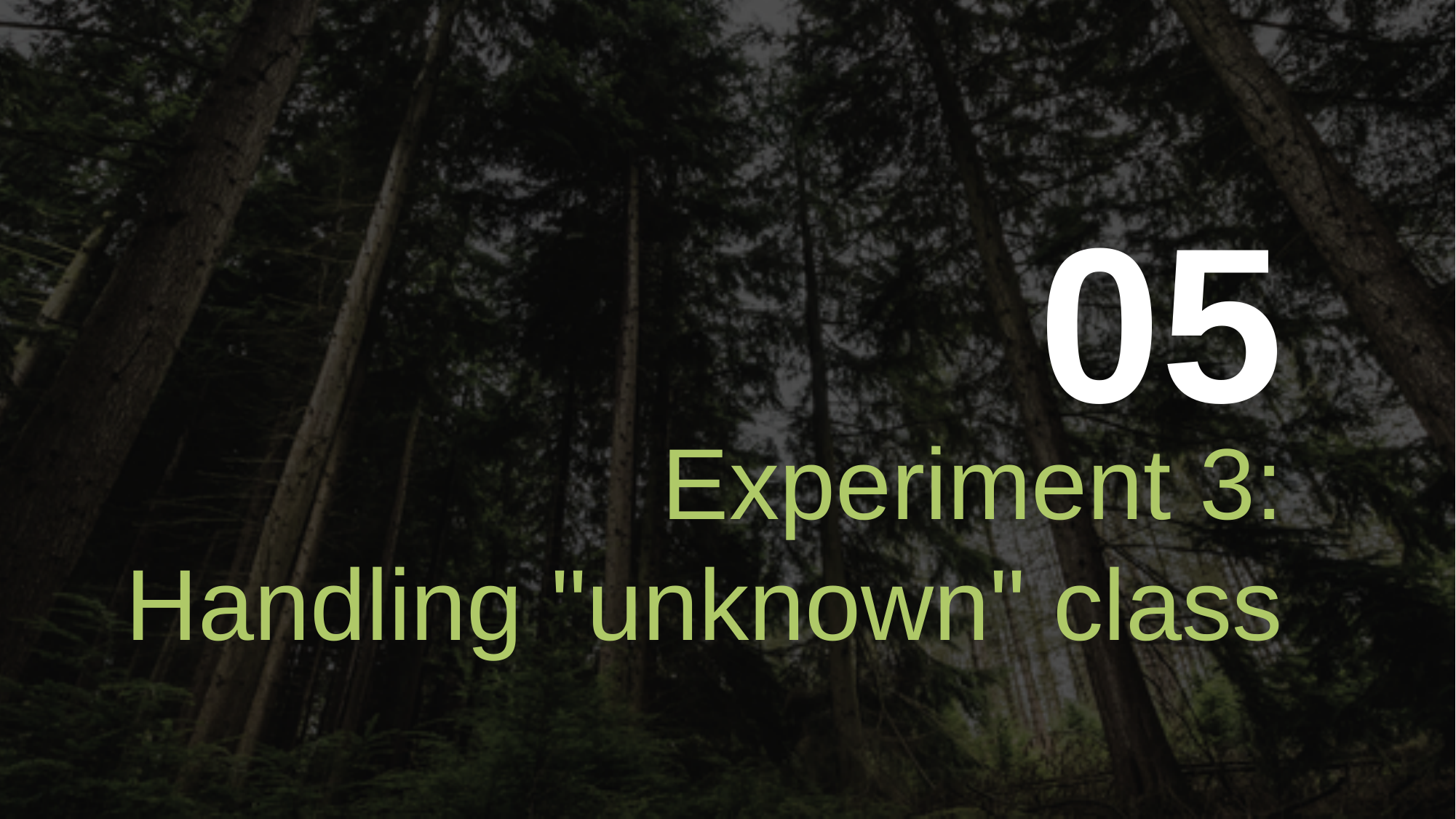

05
# Experiment 3: Handling "unknown" class